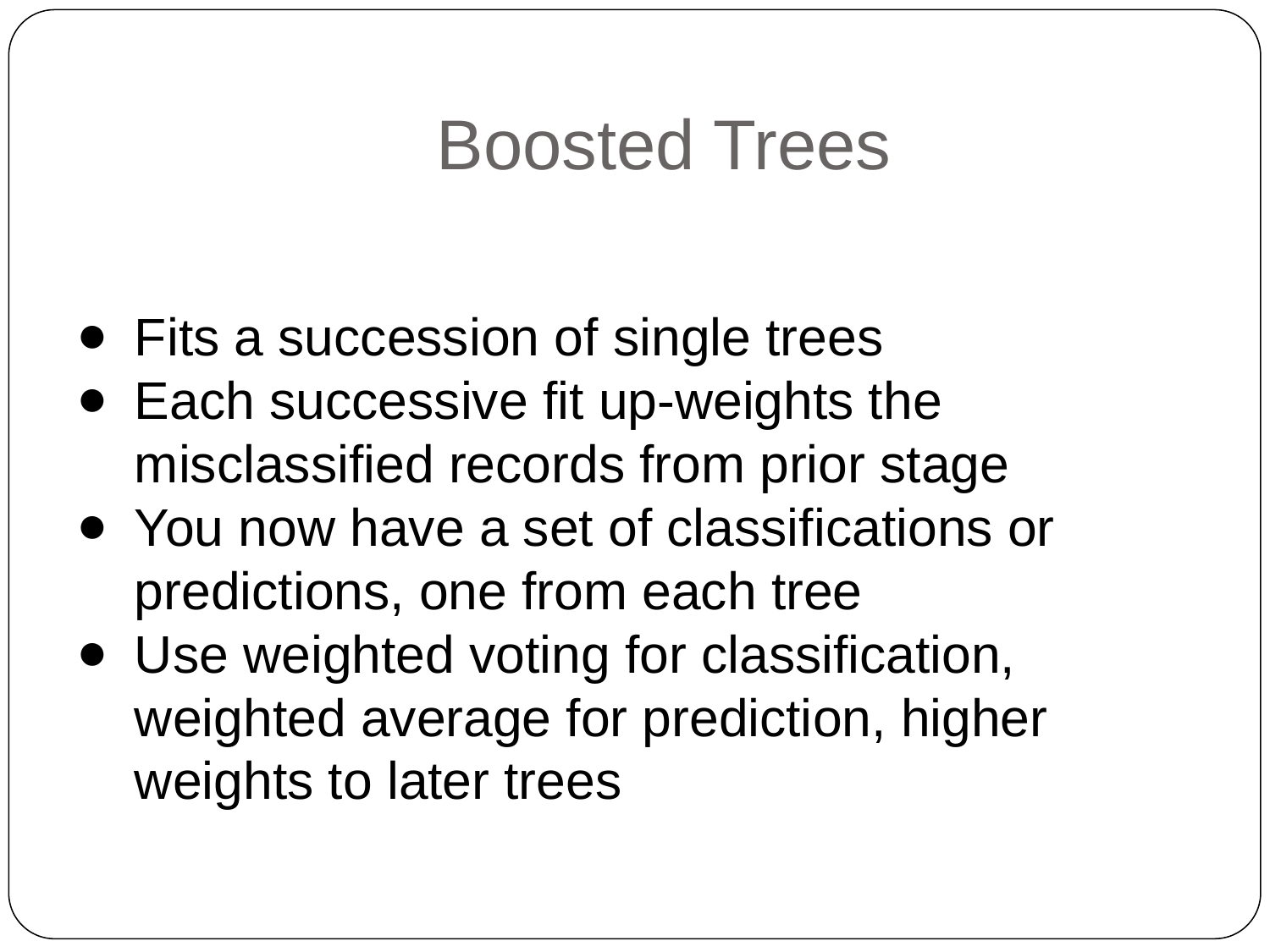

# Boosted Trees
Fits a succession of single trees
Each successive fit up-weights the misclassified records from prior stage
You now have a set of classifications or predictions, one from each tree
Use weighted voting for classification, weighted average for prediction, higher weights to later trees